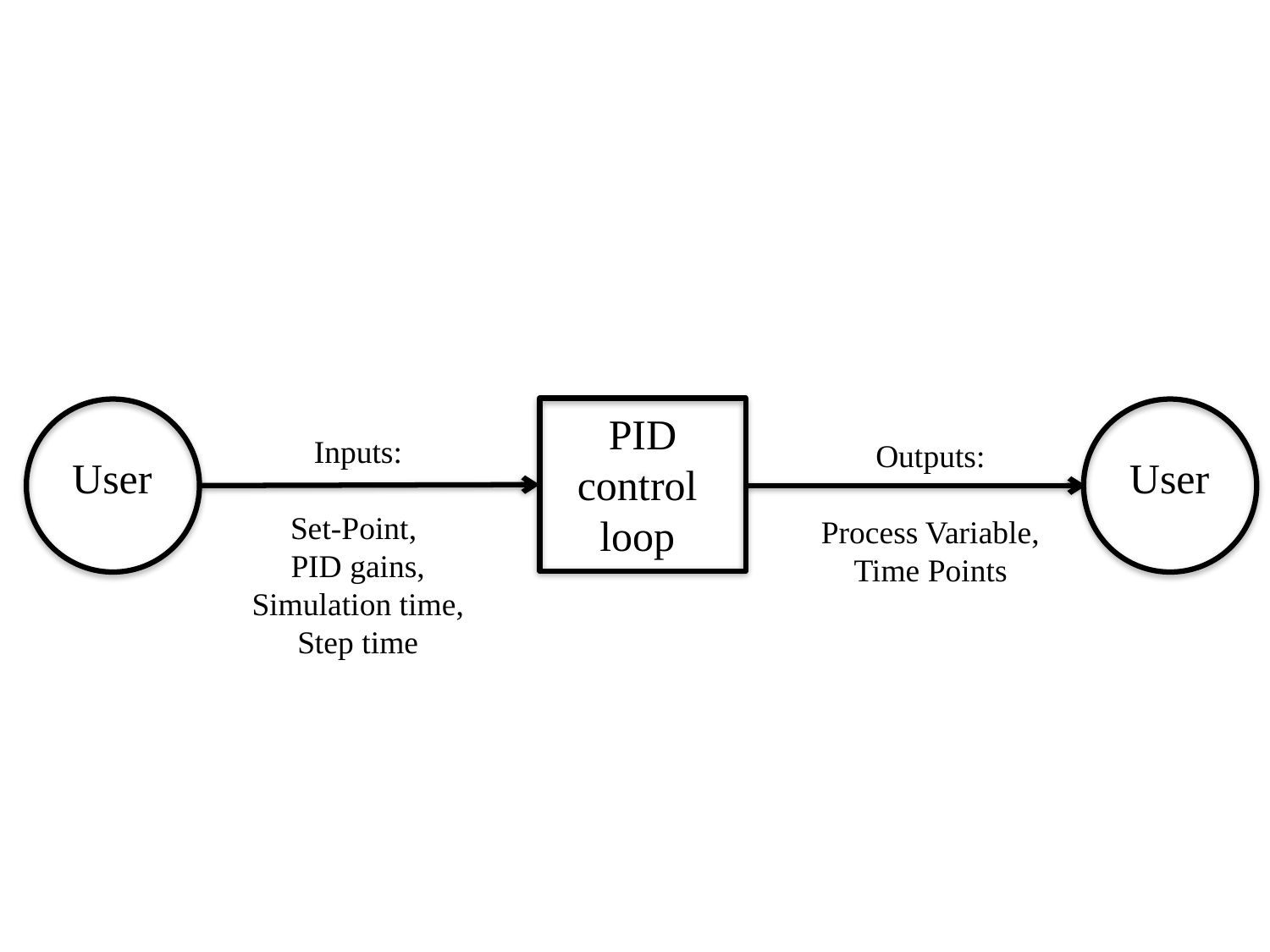

`
PID
control
loop

User

User
Inputs:

Set-Point,
PID gains,
Simulation time,
Step time
Outputs:

Process Variable,
Time Points